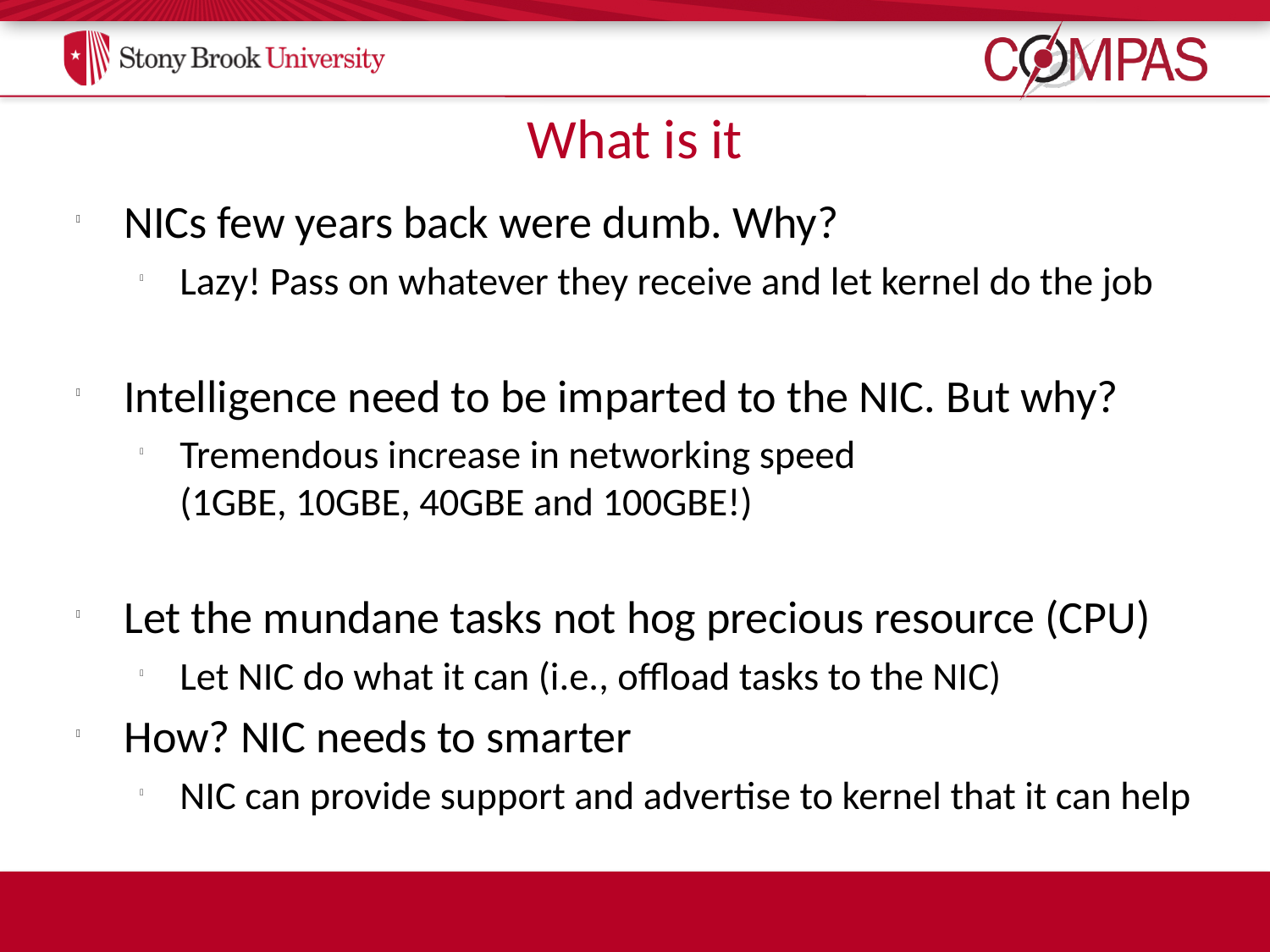

# What is it
NICs few years back were dumb. Why?
Lazy! Pass on whatever they receive and let kernel do the job

Intelligence need to be imparted to the NIC. But why?
Tremendous increase in networking speed
(1GBE, 10GBE, 40GBE and 100GBE!)

Let the mundane tasks not hog precious resource (CPU)
Let NIC do what it can (i.e., offload tasks to the NIC)
How? NIC needs to smarter
NIC can provide support and advertise to kernel that it can help